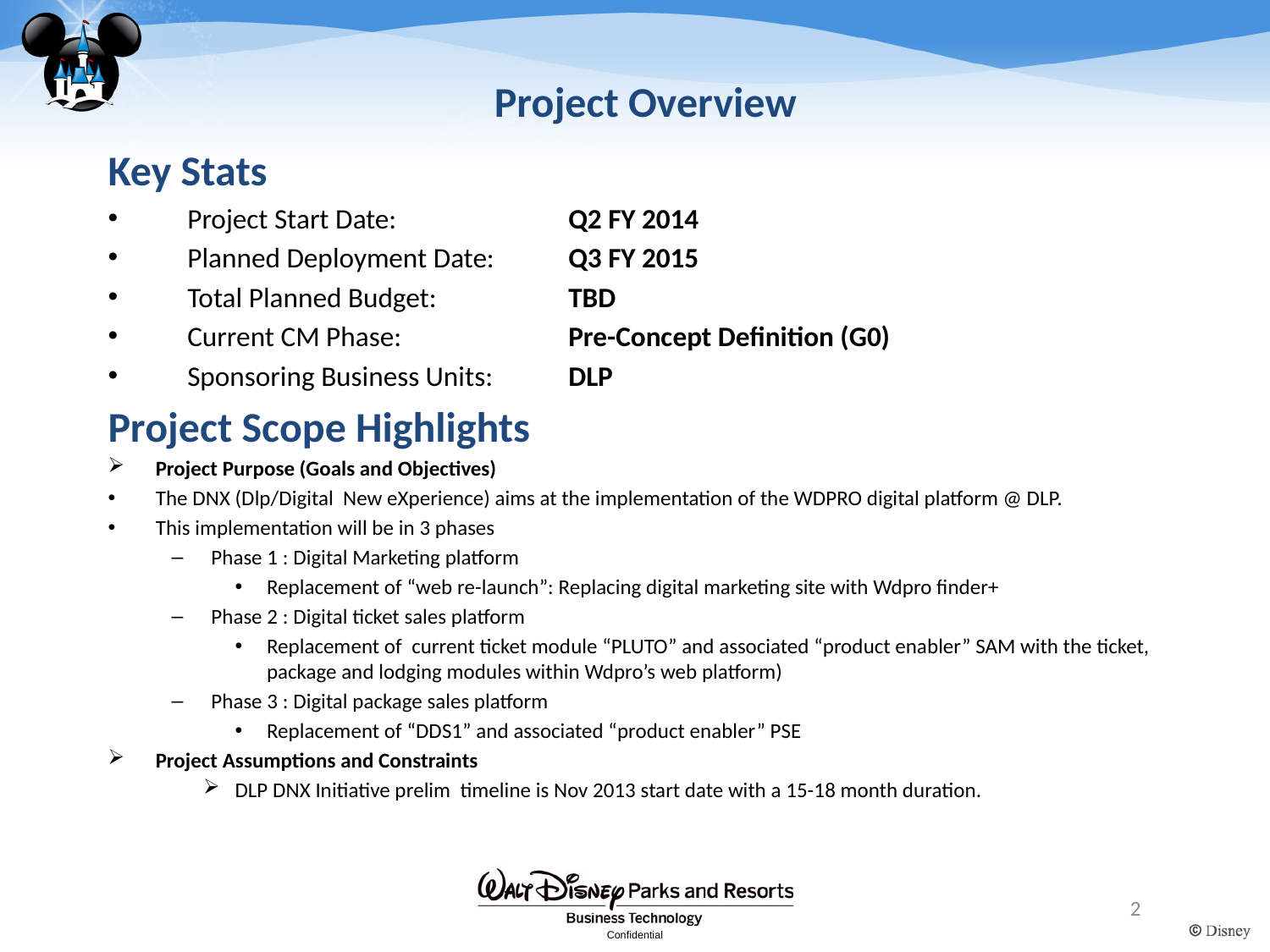

# Project Overview
Key Stats
Project Start Date:		Q2 FY 2014
Planned Deployment Date:	Q3 FY 2015
Total Planned Budget:		TBD
Current CM Phase:		Pre-Concept Definition (G0)
Sponsoring Business Units:	DLP
Project Scope Highlights
Project Purpose (Goals and Objectives)
The DNX (Dlp/Digital  New eXperience) aims at the implementation of the WDPRO digital platform @ DLP.
This implementation will be in 3 phases
Phase 1 : Digital Marketing platform
Replacement of “web re-launch”: Replacing digital marketing site with Wdpro finder+
Phase 2 : Digital ticket sales platform
Replacement of  current ticket module “PLUTO” and associated “product enabler” SAM with the ticket, package and lodging modules within Wdpro’s web platform)
Phase 3 : Digital package sales platform
Replacement of “DDS1” and associated “product enabler” PSE
Project Assumptions and Constraints
DLP DNX Initiative prelim  timeline is Nov 2013 start date with a 15-18 month duration.

2